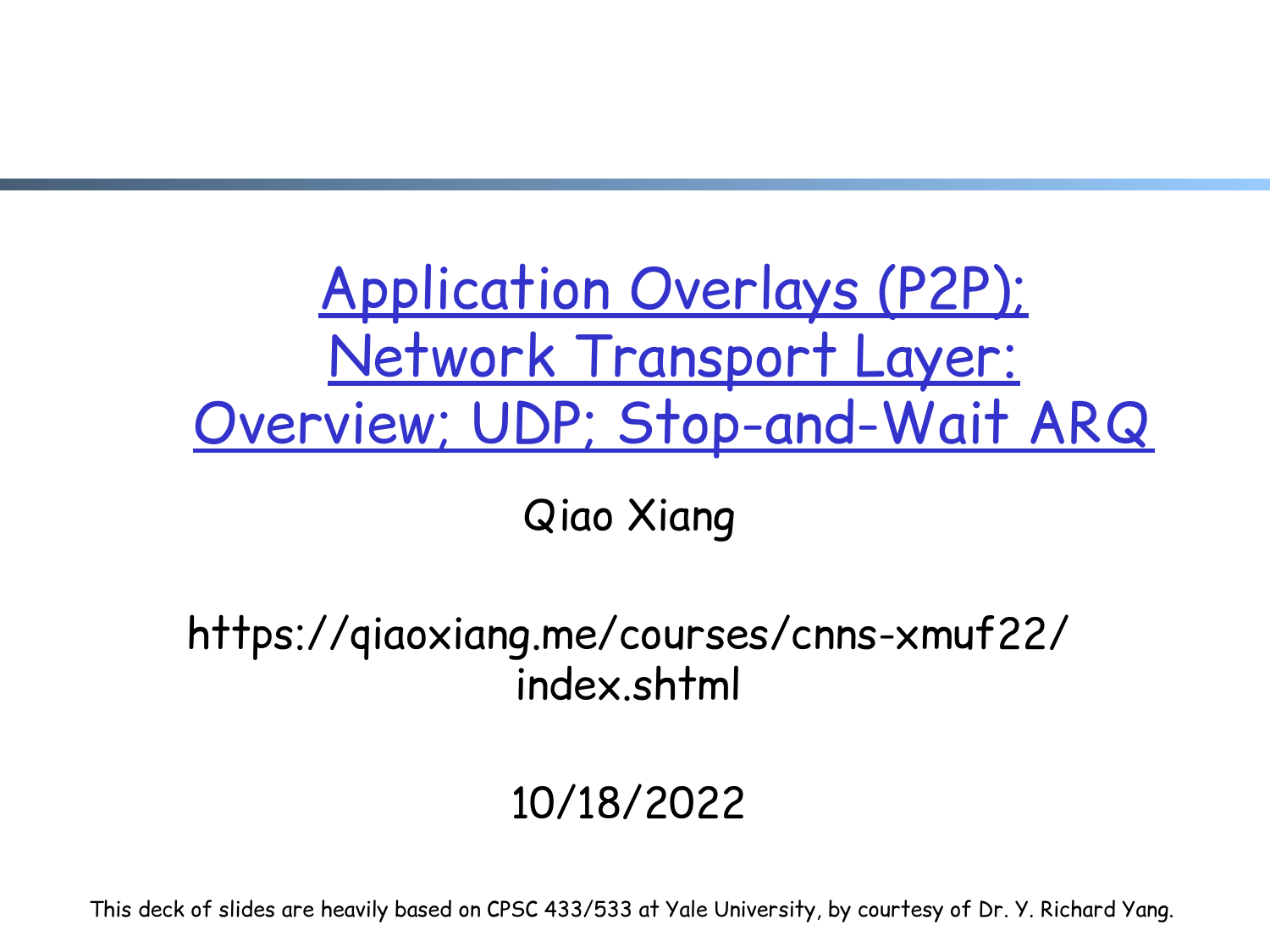

# Application Overlays (P2P); Network Transport Layer: Overview; UDP; Stop-and-Wait ARQ
Qiao Xiang

https://qiaoxiang.me/courses/cnns-xmuf22/index.shtml

10/18/2022
This deck of slides are heavily based on CPSC 433/533 at Yale University, by courtesy of Dr. Y. Richard Yang.